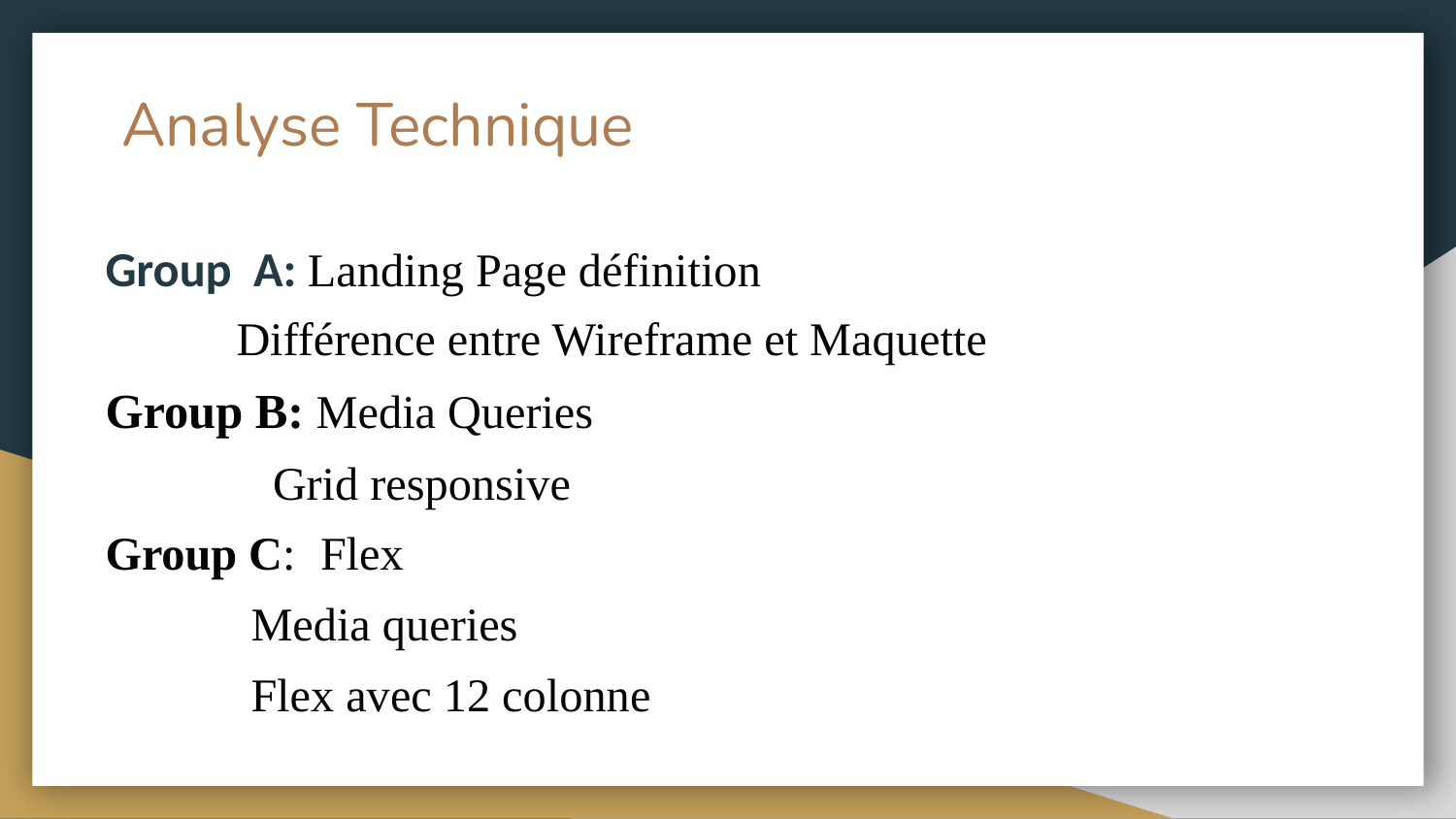

# Analyse Technique
Group  A: Landing Page définition
   		     Différence entre Wireframe et Maquette
Group B: Media Queries
     		     Grid responsive
Group C:  Flex
    			Media queries
    			Flex avec 12 colonne